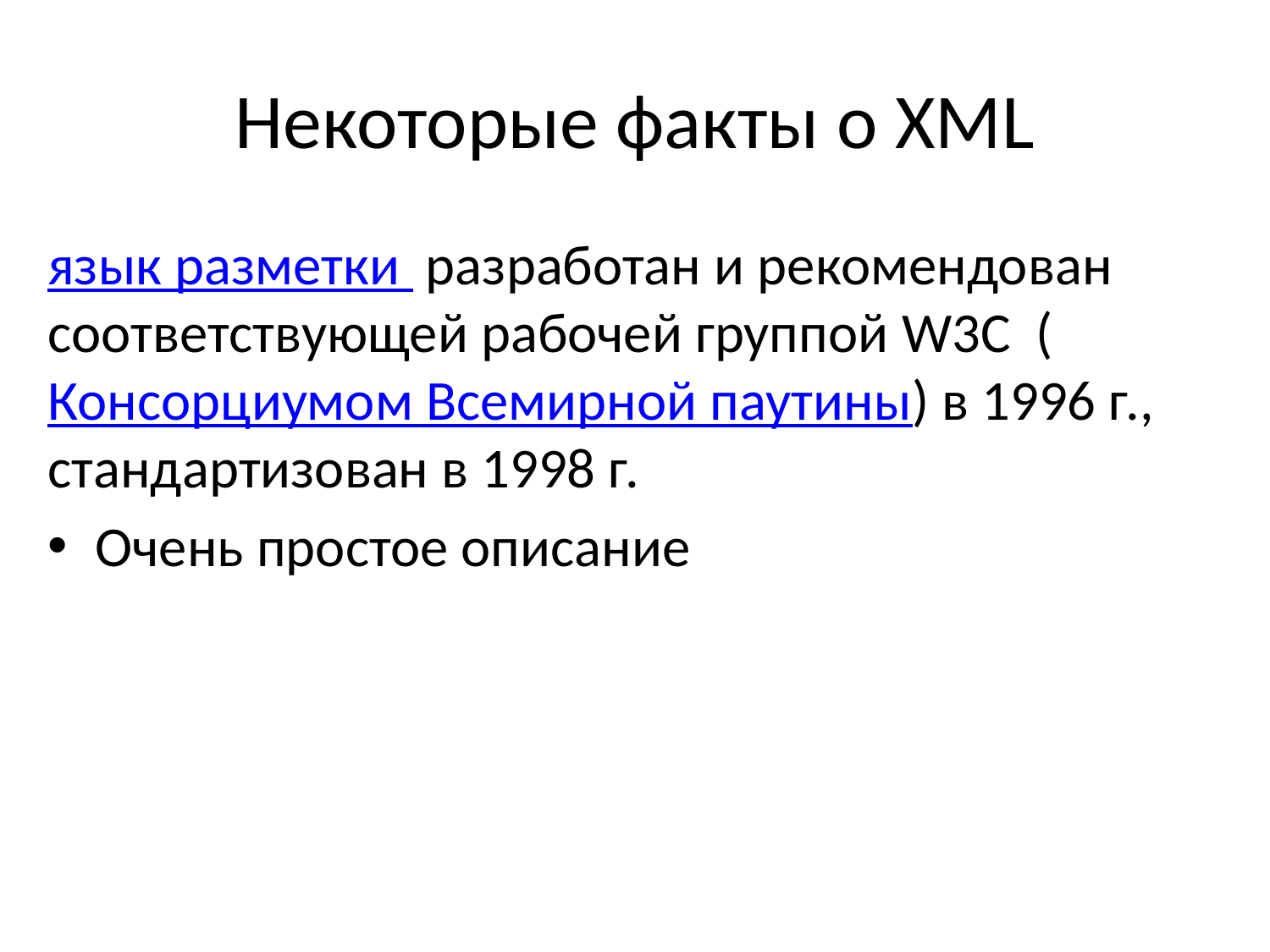

# Некоторые факты о XML
язык разметки  разработан и рекомендован соответствующей рабочей группой W3C  (Консорциумом Всемирной паутины) в 1996 г., стандартизован в 1998 г.
Очень простое описание